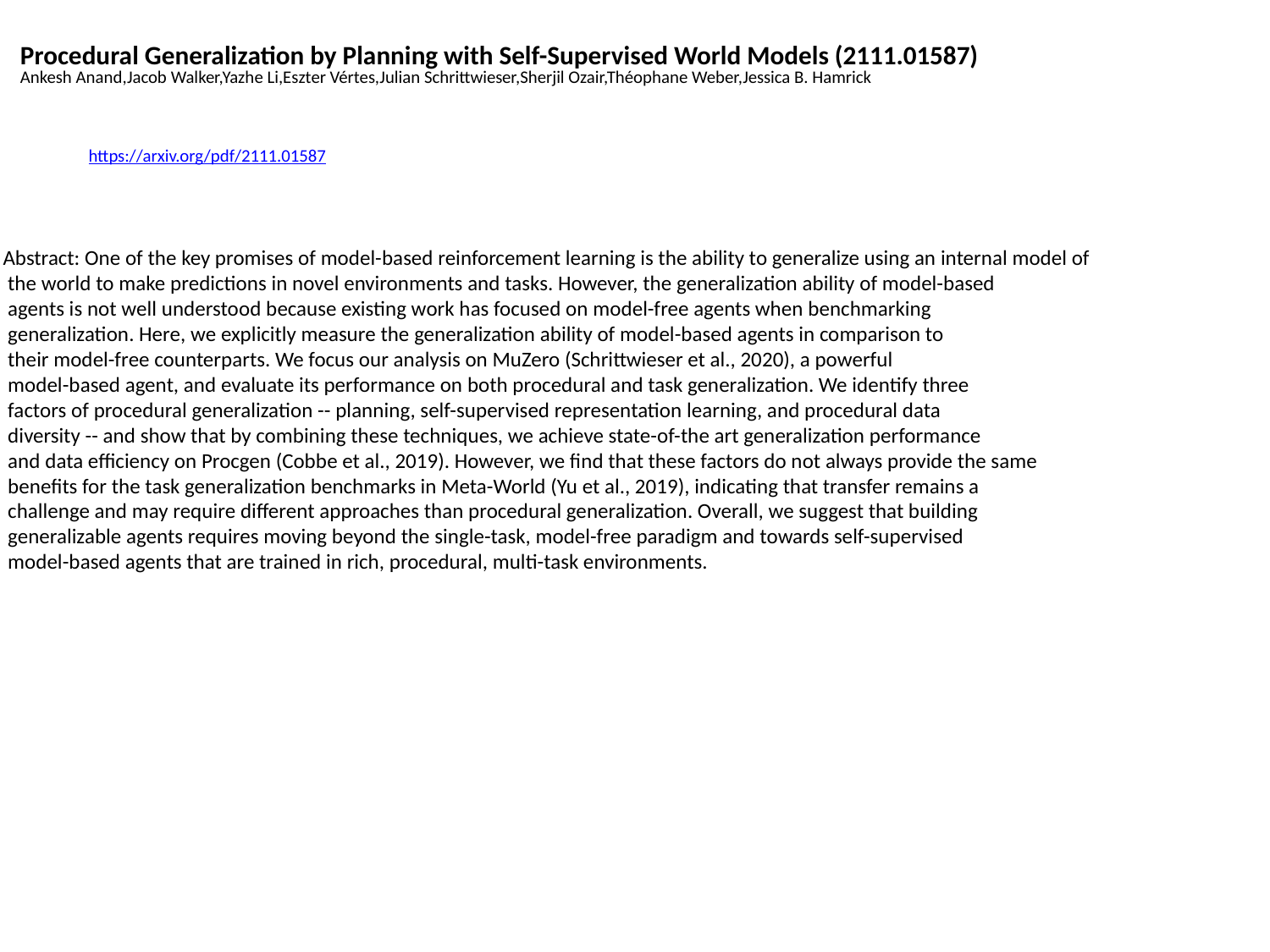

Procedural Generalization by Planning with Self-Supervised World Models (2111.01587)
Ankesh Anand,Jacob Walker,Yazhe Li,Eszter Vértes,Julian Schrittwieser,Sherjil Ozair,Théophane Weber,Jessica B. Hamrick

https://arxiv.org/pdf/2111.01587

Abstract: One of the key promises of model-based reinforcement learning is the ability to generalize using an internal model of
 the world to make predictions in novel environments and tasks. However, the generalization ability of model-based
 agents is not well understood because existing work has focused on model-free agents when benchmarking
 generalization. Here, we explicitly measure the generalization ability of model-based agents in comparison to
 their model-free counterparts. We focus our analysis on MuZero (Schrittwieser et al., 2020), a powerful
 model-based agent, and evaluate its performance on both procedural and task generalization. We identify three
 factors of procedural generalization -- planning, self-supervised representation learning, and procedural data
 diversity -- and show that by combining these techniques, we achieve state-of-the art generalization performance
 and data efficiency on Procgen (Cobbe et al., 2019). However, we find that these factors do not always provide the same
 benefits for the task generalization benchmarks in Meta-World (Yu et al., 2019), indicating that transfer remains a
 challenge and may require different approaches than procedural generalization. Overall, we suggest that building
 generalizable agents requires moving beyond the single-task, model-free paradigm and towards self-supervised
 model-based agents that are trained in rich, procedural, multi-task environments.